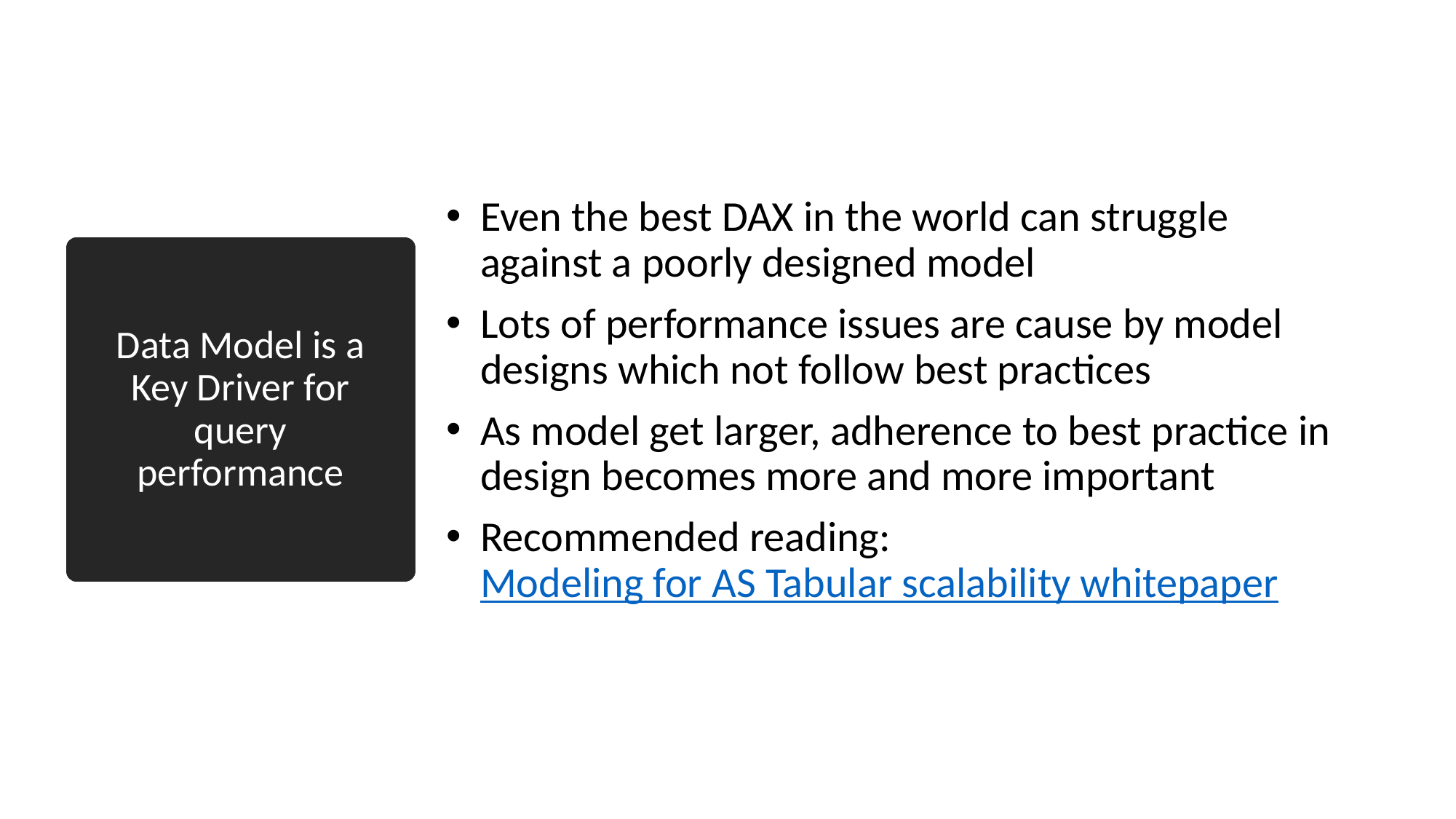

Even the best DAX in the world can struggle against a poorly designed model
Lots of performance issues are cause by model designs which not follow best practices
As model get larger, adherence to best practice in design becomes more and more important
Recommended reading: Modeling for AS Tabular scalability whitepaper
# Data Model is a Key Driver for query performance